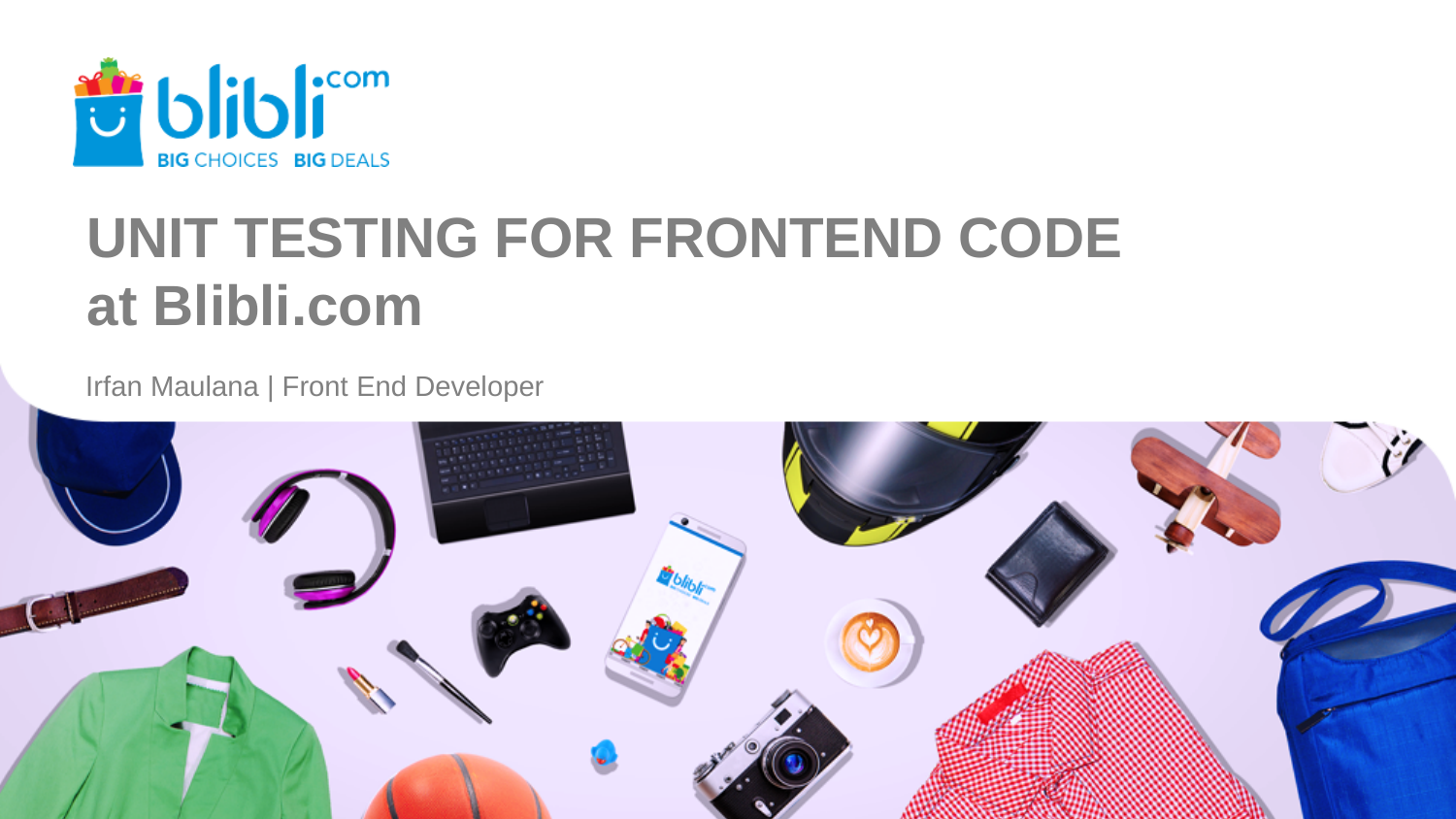

# UNIT TESTING FOR FRONTEND CODE at Blibli.com
Irfan Maulana | Front End Developer